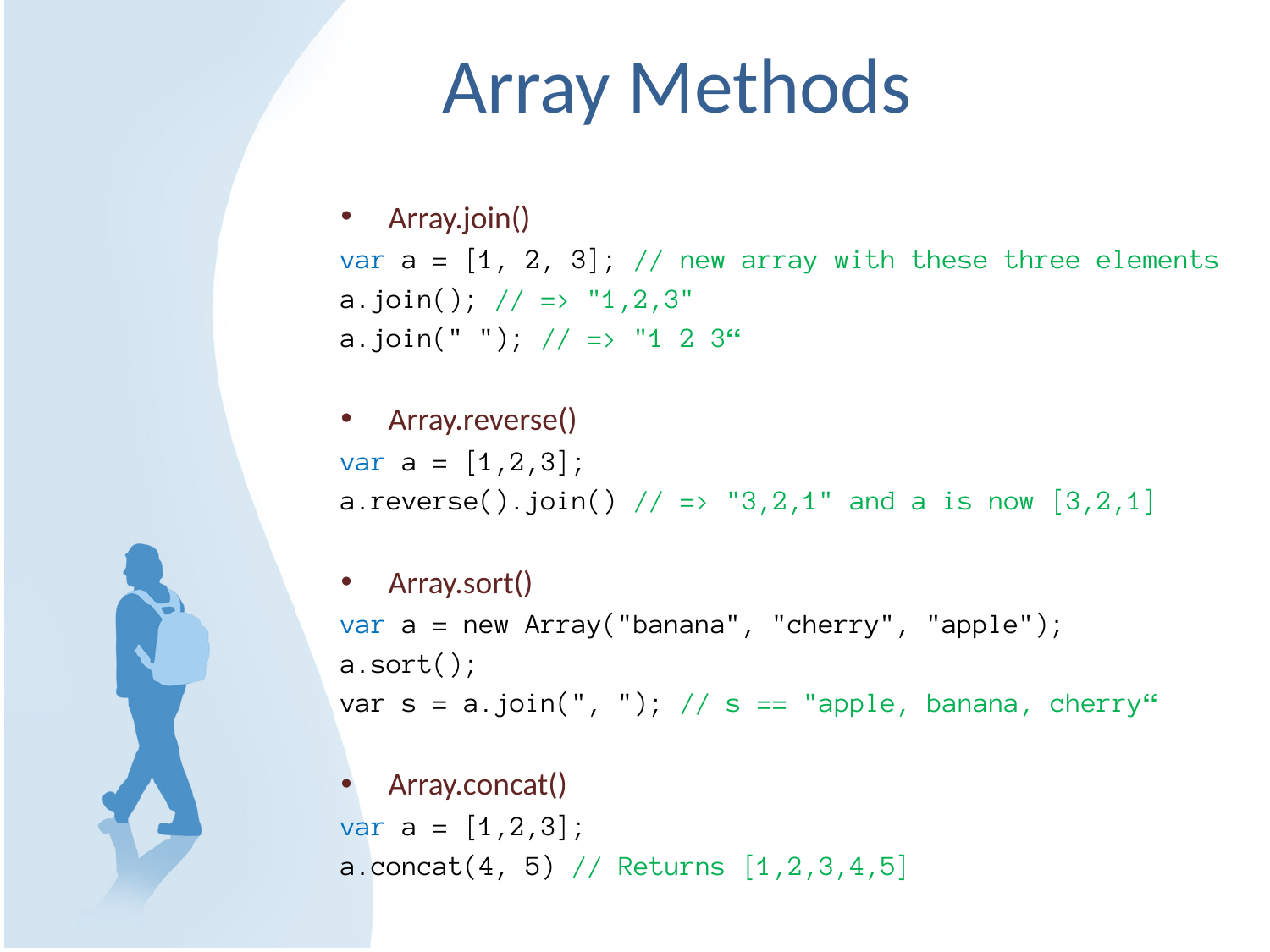

# Array Methods
Array.join()
var a = [1, 2, 3]; // new array with these three elements
a.join(); // => "1,2,3"
a.join(" "); // => "1 2 3“

Array.reverse()
var a = [1,2,3];
a.reverse().join() // => "3,2,1" and a is now [3,2,1]

Array.sort()
var a = new Array("banana", "cherry", "apple");
a.sort();
var s = a.join(", "); // s == "apple, banana, cherry“

Array.concat()
var a = [1,2,3];
a.concat(4, 5) // Returns [1,2,3,4,5]